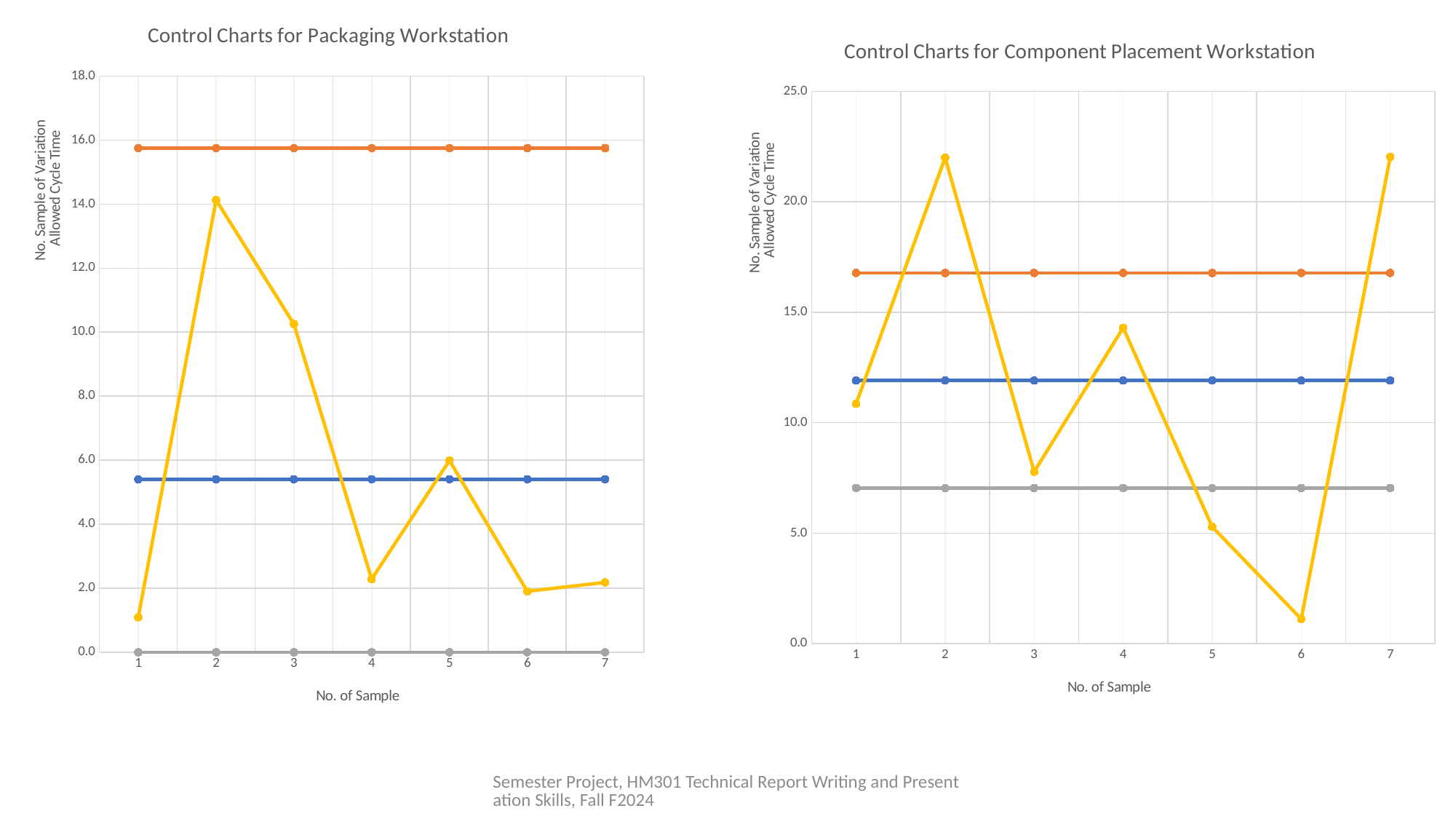

### Chart: Control Charts for Packaging Workstation

| Category | Mean | UCL | Corrected LCL | No. Sample of Variation Allowed Cycle Time |
|---|---|---|---|---|

### Chart: Control Charts for Component Placement Workstation

| Category | Mean | UCL | Corrected LCL | No. Sample of Variation Allowed Cycle Time |
|---|---|---|---|---|
Semester Project, HM301 Technical Report Writing and Presentation Skills, Fall F2024